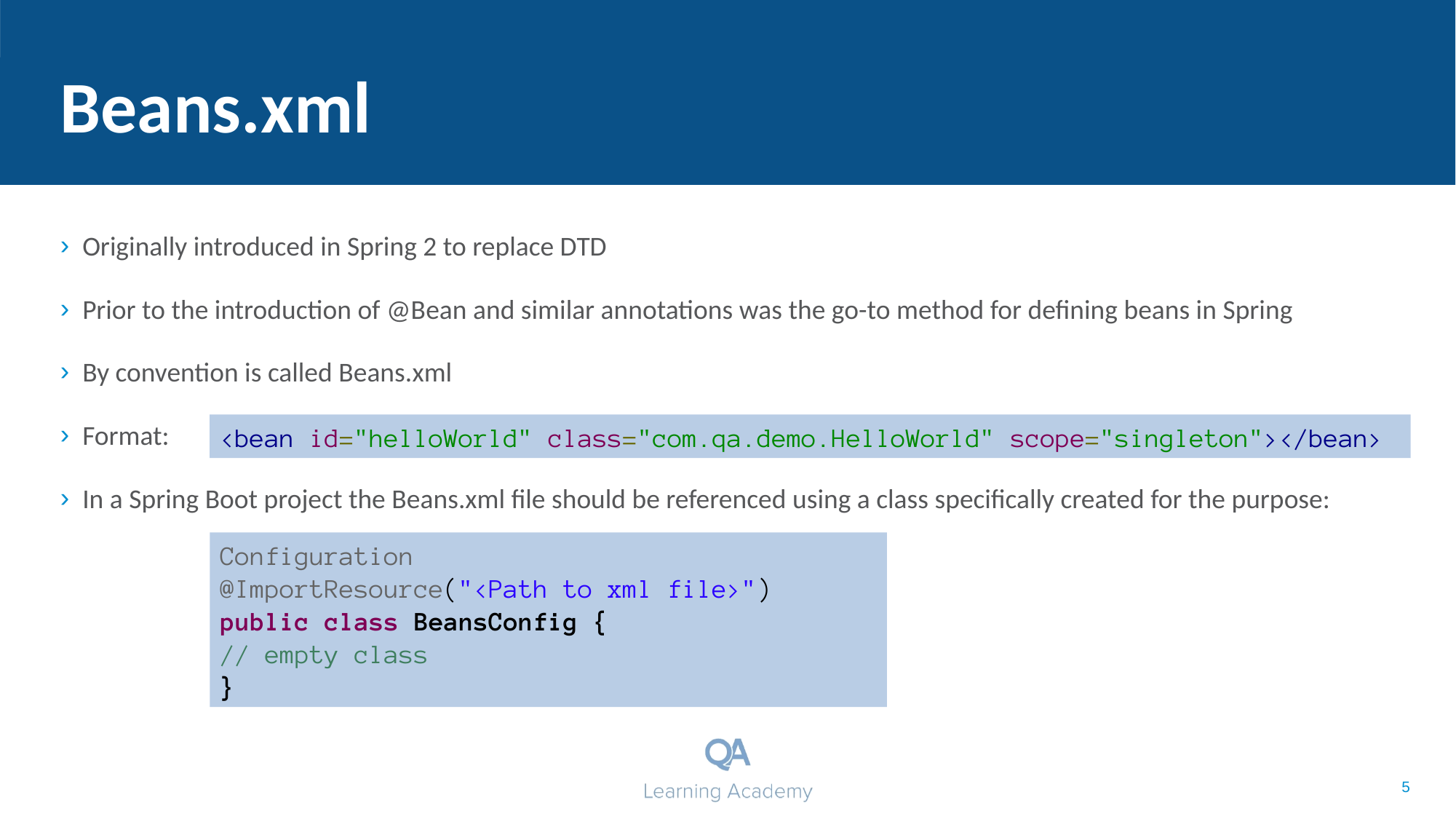

# Beans.xml
Originally introduced in Spring 2 to replace DTD
Prior to the introduction of @Bean and similar annotations was the go-to method for defining beans in Spring
By convention is called Beans.xml
Format:
In a Spring Boot project the Beans.xml file should be referenced using a class specifically created for the purpose:

<bean id="helloWorld" class="com.qa.demo.HelloWorld" scope="singleton"></bean>
Configuration
@ImportResource("<Path to xml file>")
public class BeansConfig {
// empty class
}